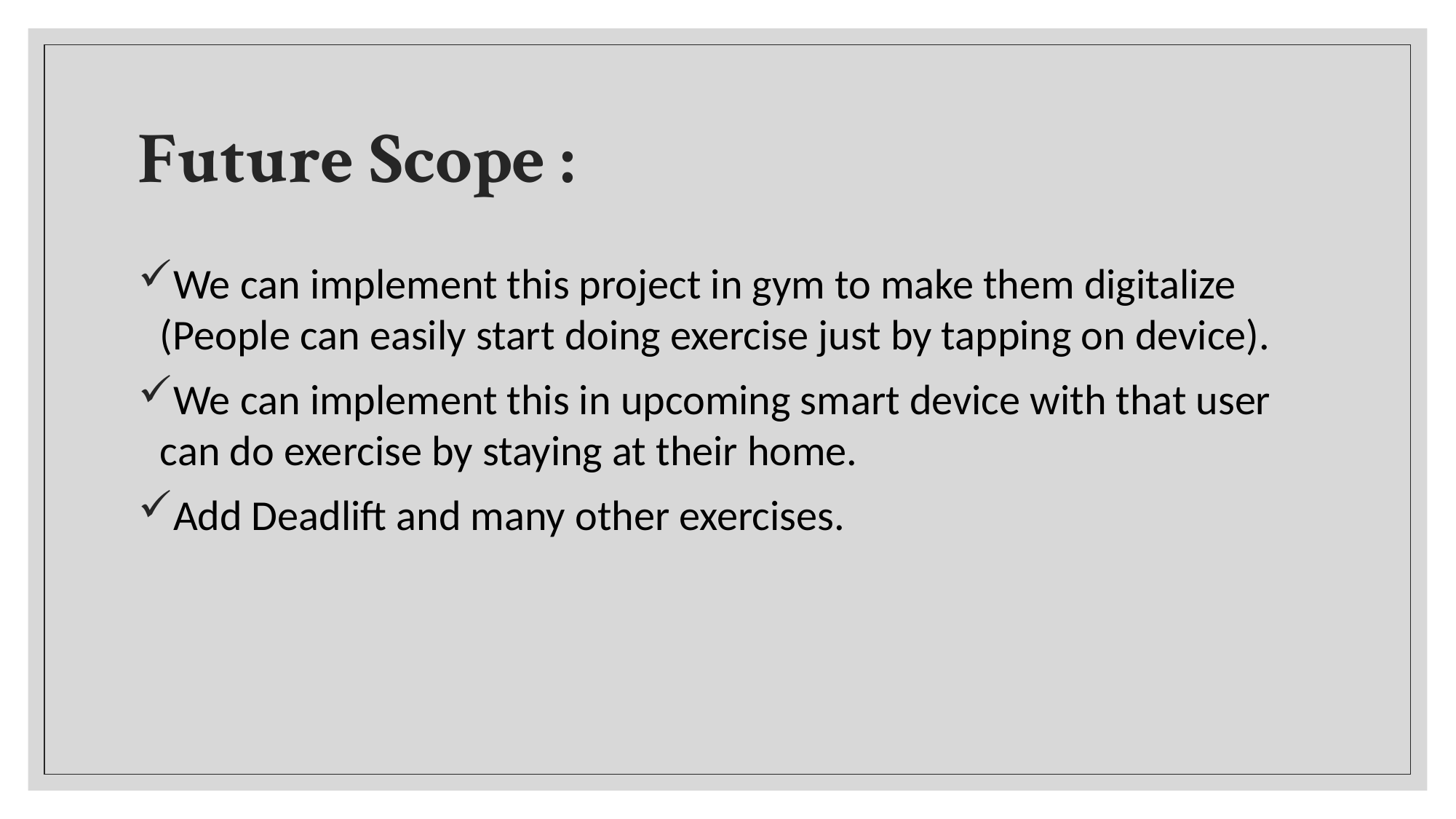

# Future Scope :
We can implement this project in gym to make them digitalize (People can easily start doing exercise just by tapping on device).
We can implement this in upcoming smart device with that user can do exercise by staying at their home.
Add Deadlift and many other exercises.